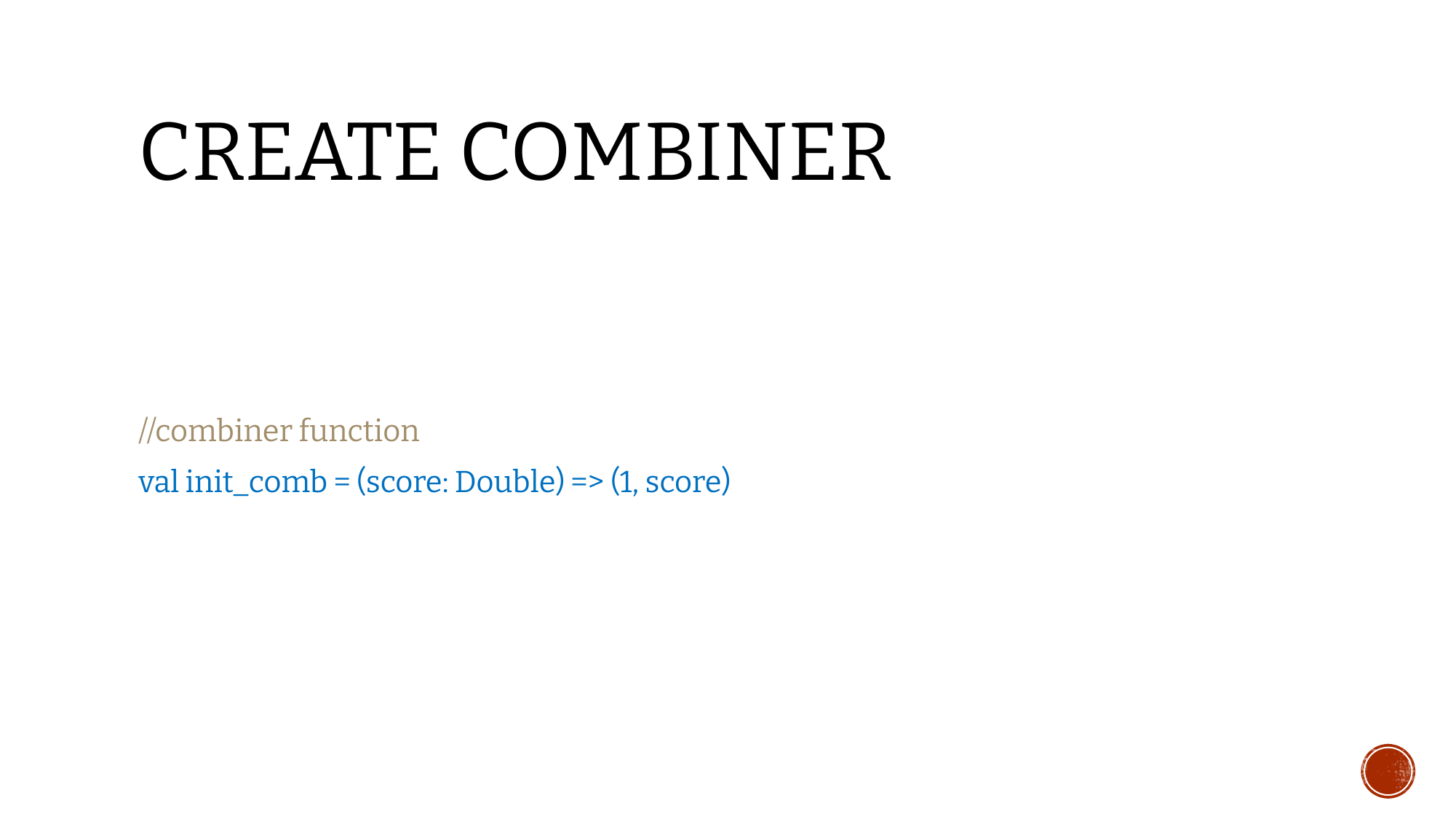

# Create combiner

//combiner function
val init_comb = (score: Double) => (1, score)